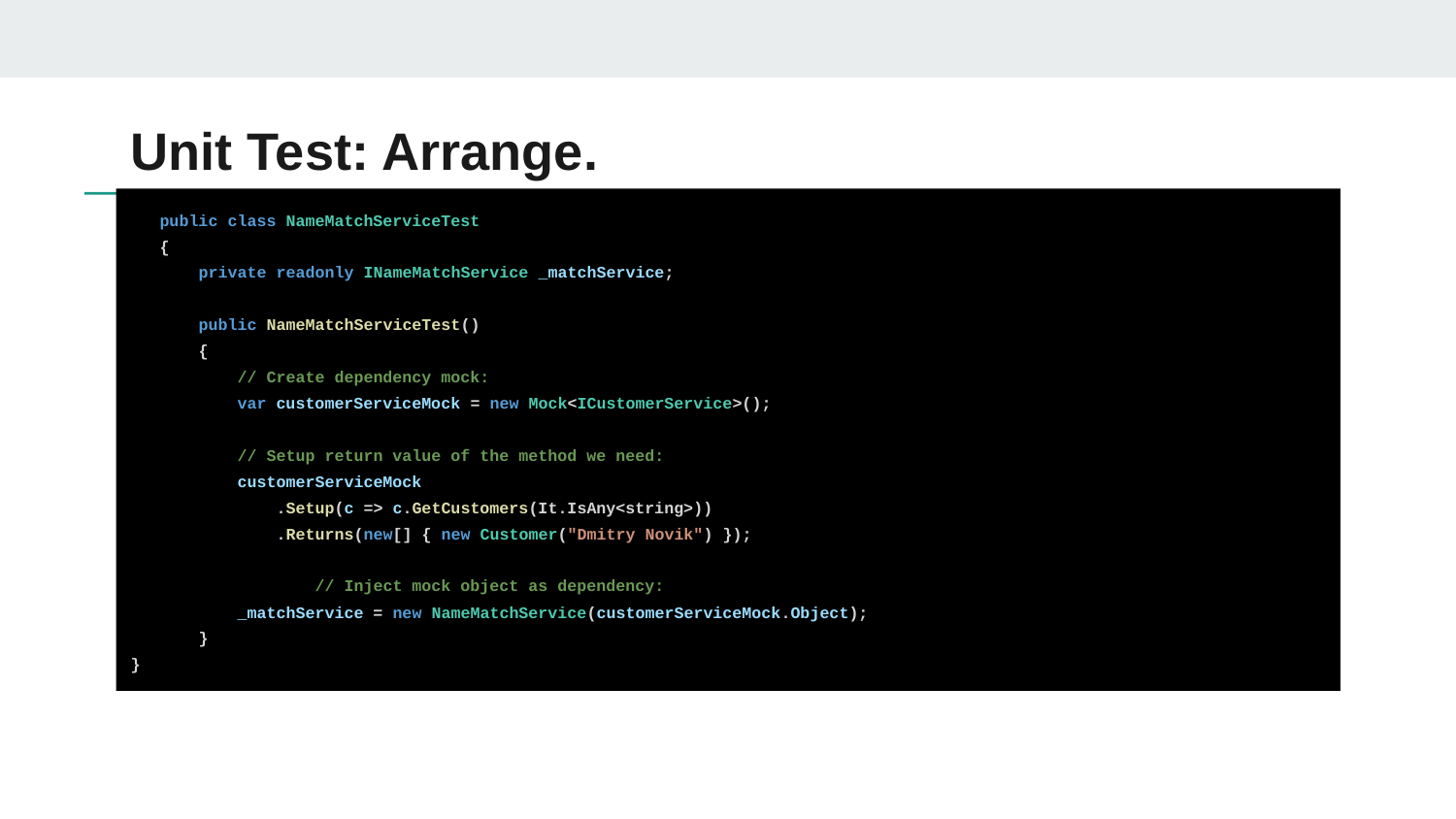

# Unit Test: Arrange.
   public class NameMatchServiceTest
   {
       private readonly INameMatchService _matchService;

       public NameMatchServiceTest()
       {
           // Create dependency mock:
           var customerServiceMock = new Mock<ICustomerService>();

           // Setup return value of the method we need:
           customerServiceMock
.Setup(c => c.GetCustomers(It.IsAny<string>))
.Returns(new[] { new Customer("Dmitry Novik") });

	    // Inject mock object as dependency:
           _matchService = new NameMatchService(customerServiceMock.Object);
       }
}